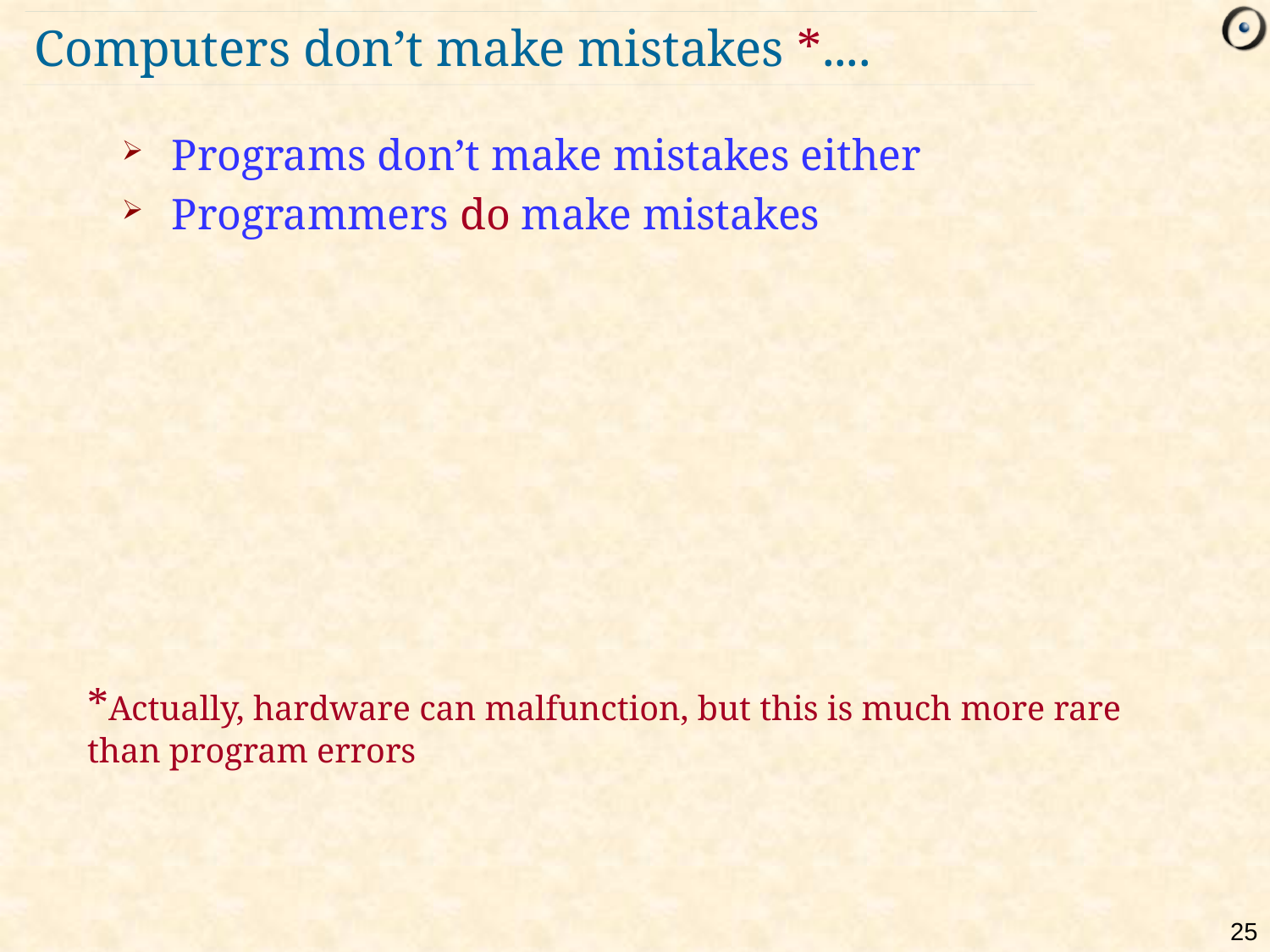

# Computers don’t make mistakes *....
Programs don’t make mistakes either
Programmers do make mistakes

*Actually, hardware can malfunction, but this is much more rare than program errors